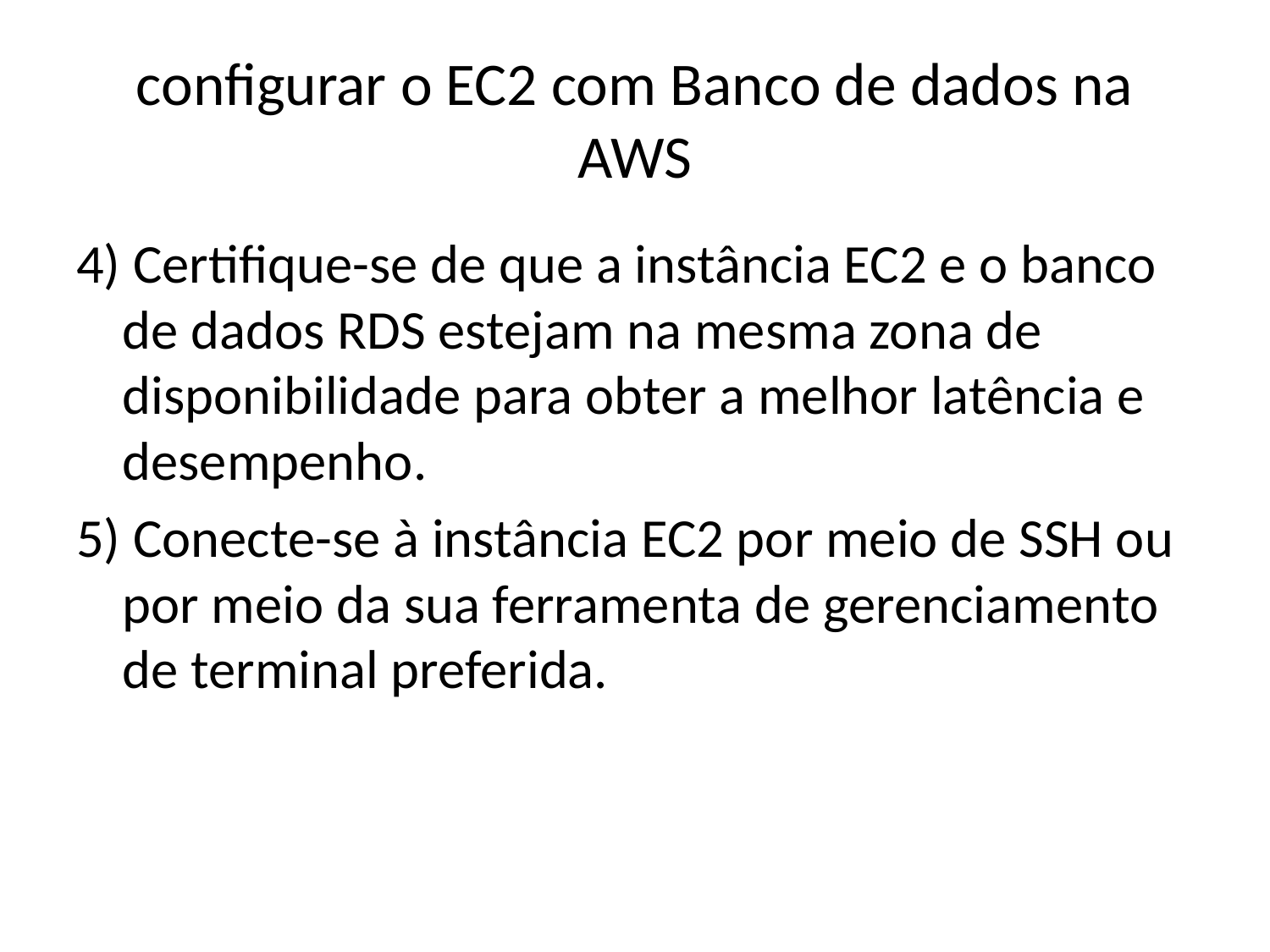

# configurar o EC2 com Banco de dados na AWS
4) Certifique-se de que a instância EC2 e o banco de dados RDS estejam na mesma zona de disponibilidade para obter a melhor latência e desempenho.
5) Conecte-se à instância EC2 por meio de SSH ou por meio da sua ferramenta de gerenciamento de terminal preferida.